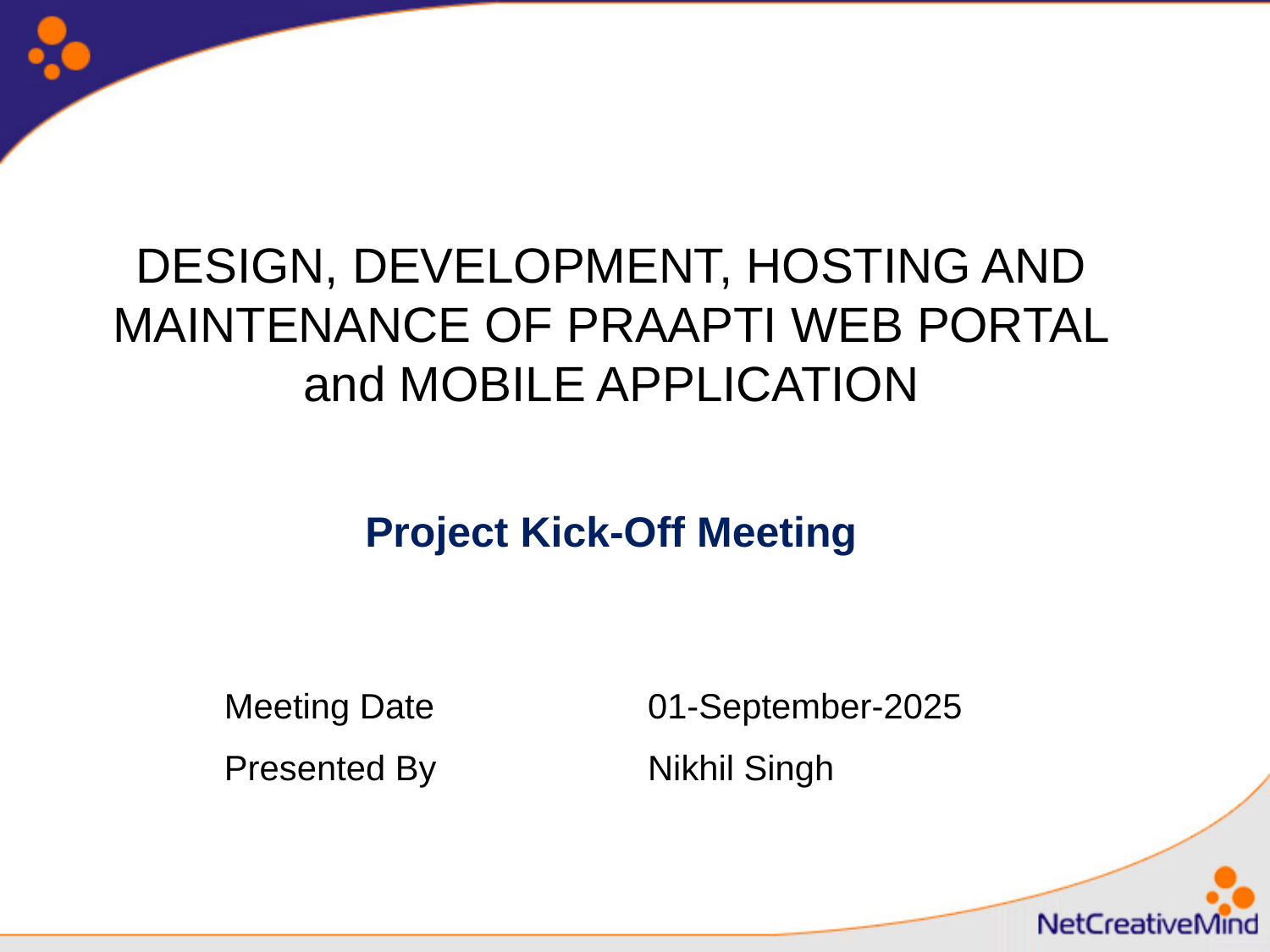

# DESIGN, DEVELOPMENT, HOSTING AND MAINTENANCE OF PRAAPTI WEB PORTAL and MOBILE APPLICATION Project Kick-Off Meeting
| Meeting Date | 01-September-2025 |
| --- | --- |
| Presented By | Nikhil Singh |